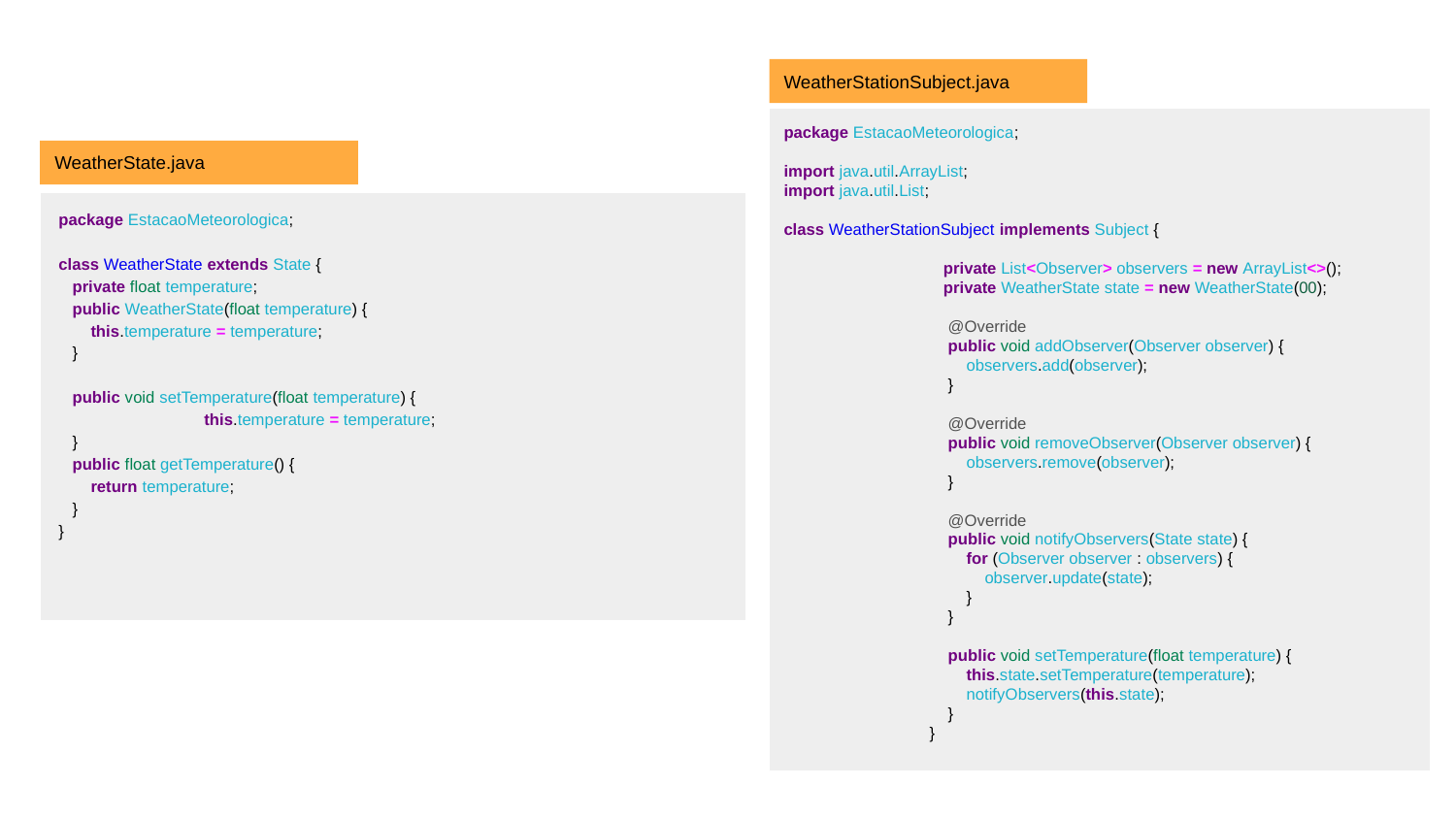

WeatherStationSubject.java
package EstacaoMeteorologica;

import java.util.ArrayList;
import java.util.List;

class WeatherStationSubject implements Subject {

	   private List<Observer> observers = new ArrayList<>();
	   private WeatherState state = new WeatherState(00);

	    @Override
	    public void addObserver(Observer observer) {
	        observers.add(observer);
	    }

	    @Override
	    public void removeObserver(Observer observer) {
	        observers.remove(observer);
	    }

	    @Override
	    public void notifyObservers(State state) {
	        for (Observer observer : observers) {
	            observer.update(state);
	        }
	    }

	    public void setTemperature(float temperature) {
	        this.state.setTemperature(temperature);
	        notifyObservers(this.state);
	    }
	}
WeatherState.java
package EstacaoMeteorologica;

class WeatherState extends State {
   private float temperature;
   public WeatherState(float temperature) {
       this.temperature = temperature;
   }

   public void setTemperature(float temperature) {
   	this.temperature = temperature;
   }
   public float getTemperature() {
       return temperature;
   }
}